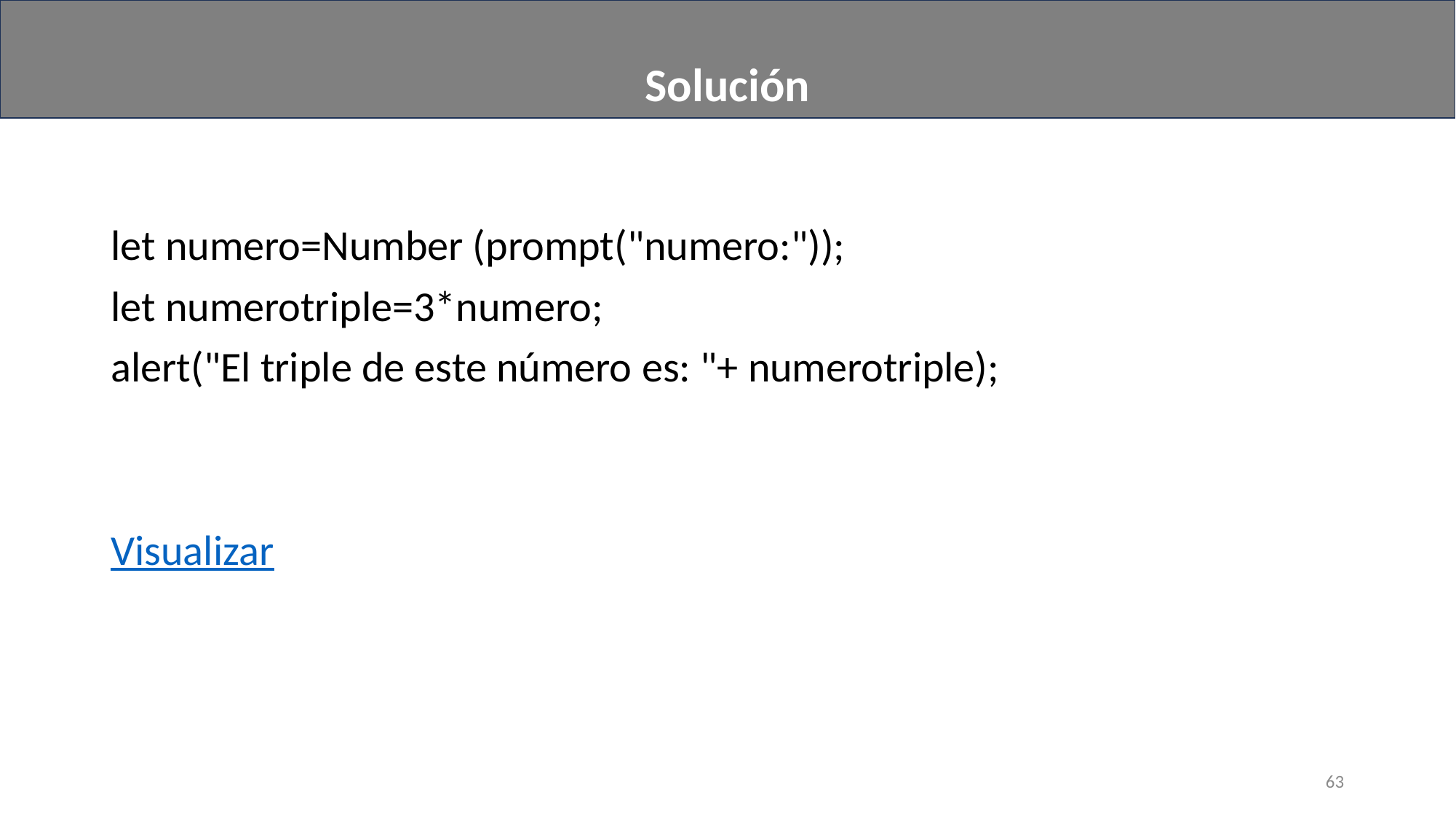

Solución

#
let numero=Number (prompt("numero:"));
let numerotriple=3*numero;
alert("El triple de este número es: "+ numerotriple);

Visualizar

63